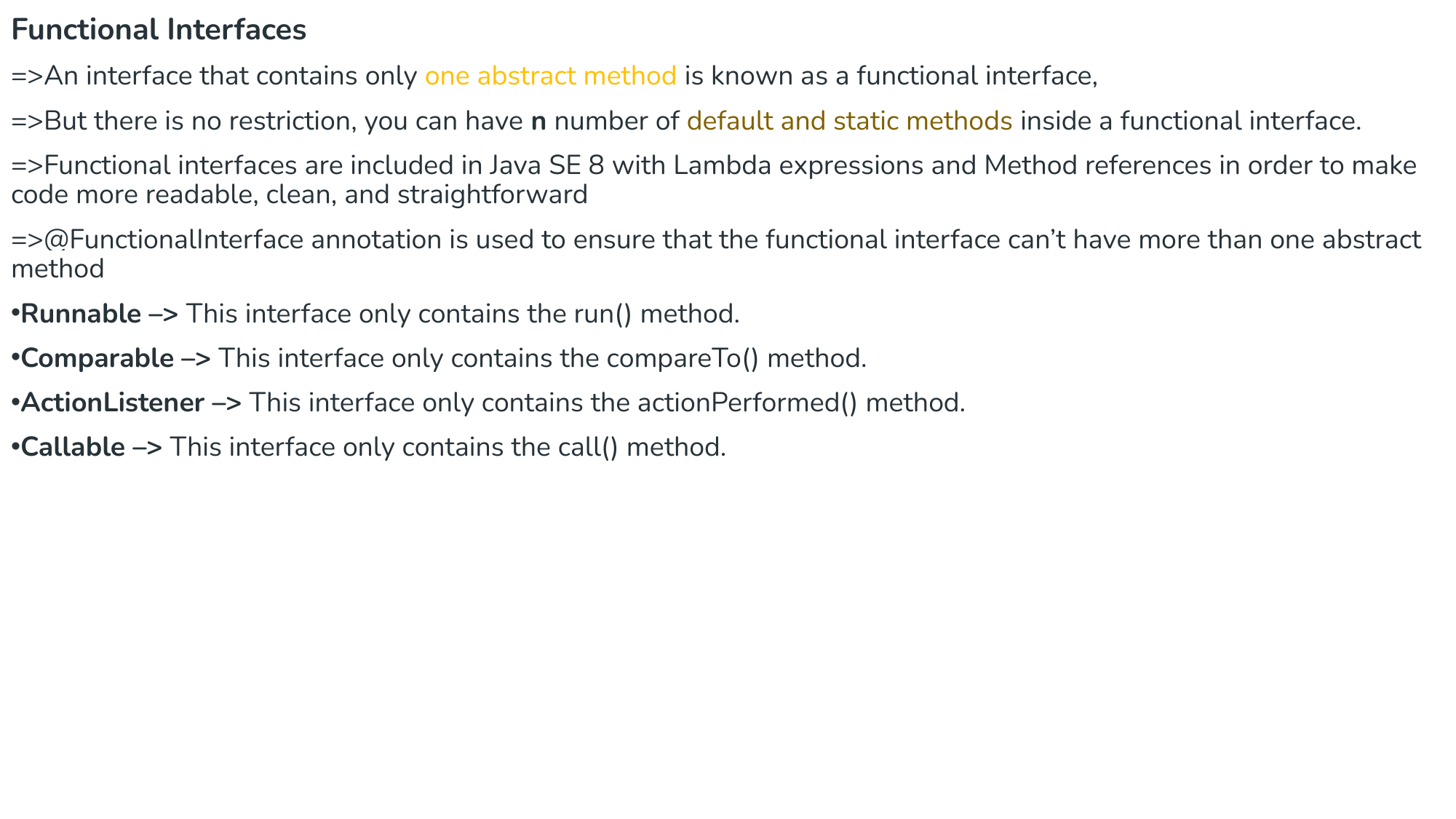

Functional Interfaces
=>An interface that contains only one abstract method is known as a functional interface,
=>But there is no restriction, you can have n number of default and static methods inside a functional interface.
=>Functional interfaces are included in Java SE 8 with Lambda expressions and Method references in order to make code more readable, clean, and straightforward
=>@FunctionalInterface annotation is used to ensure that the functional interface can’t have more than one abstract method
Runnable –> This interface only contains the run() method.
Comparable –> This interface only contains the compareTo() method.
ActionListener –> This interface only contains the actionPerformed() method.
Callable –> This interface only contains the call() method.